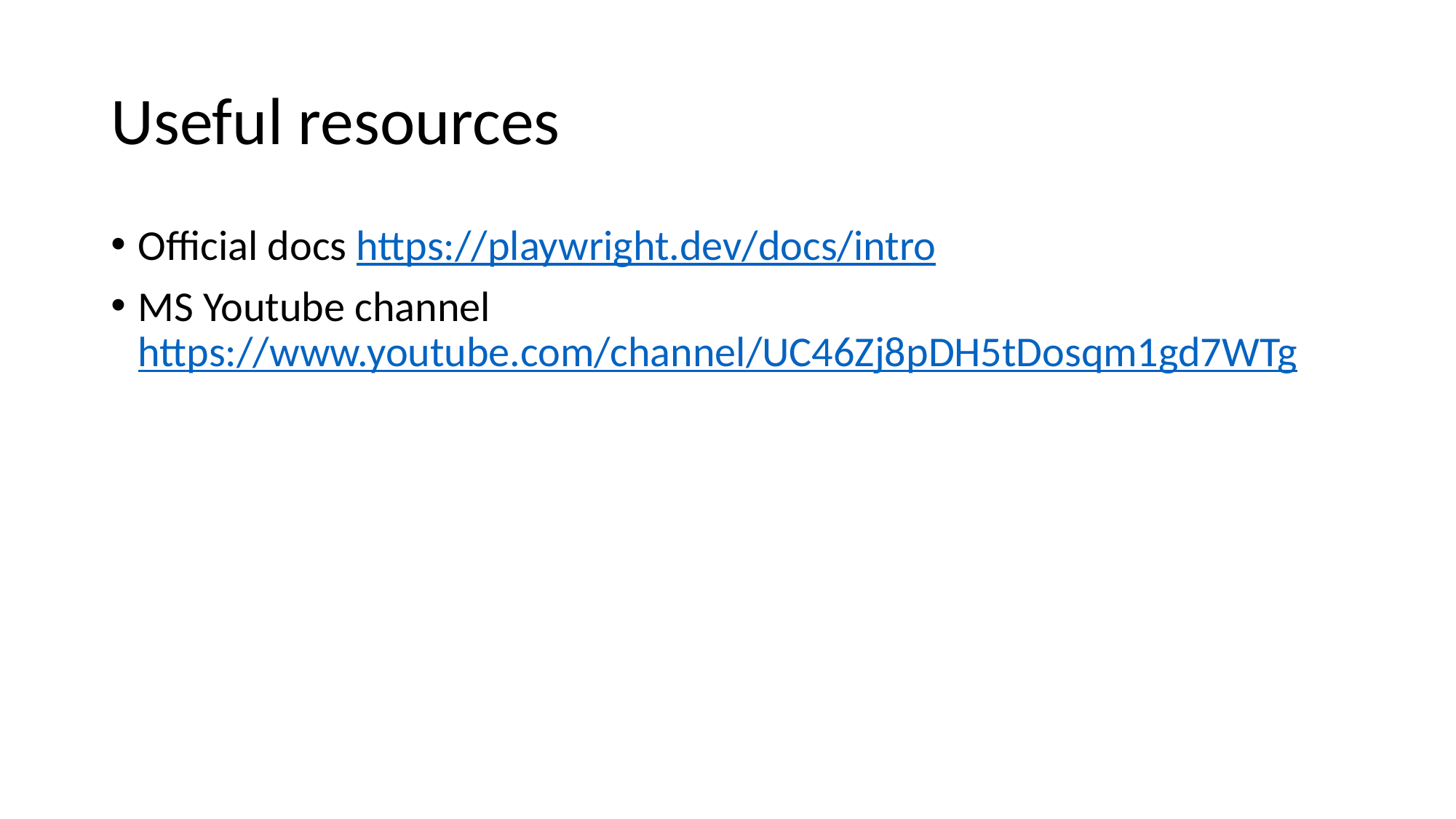

# Useful resources
Official docs https://playwright.dev/docs/intro
MS Youtube channel https://www.youtube.com/channel/UC46Zj8pDH5tDosqm1gd7WTg